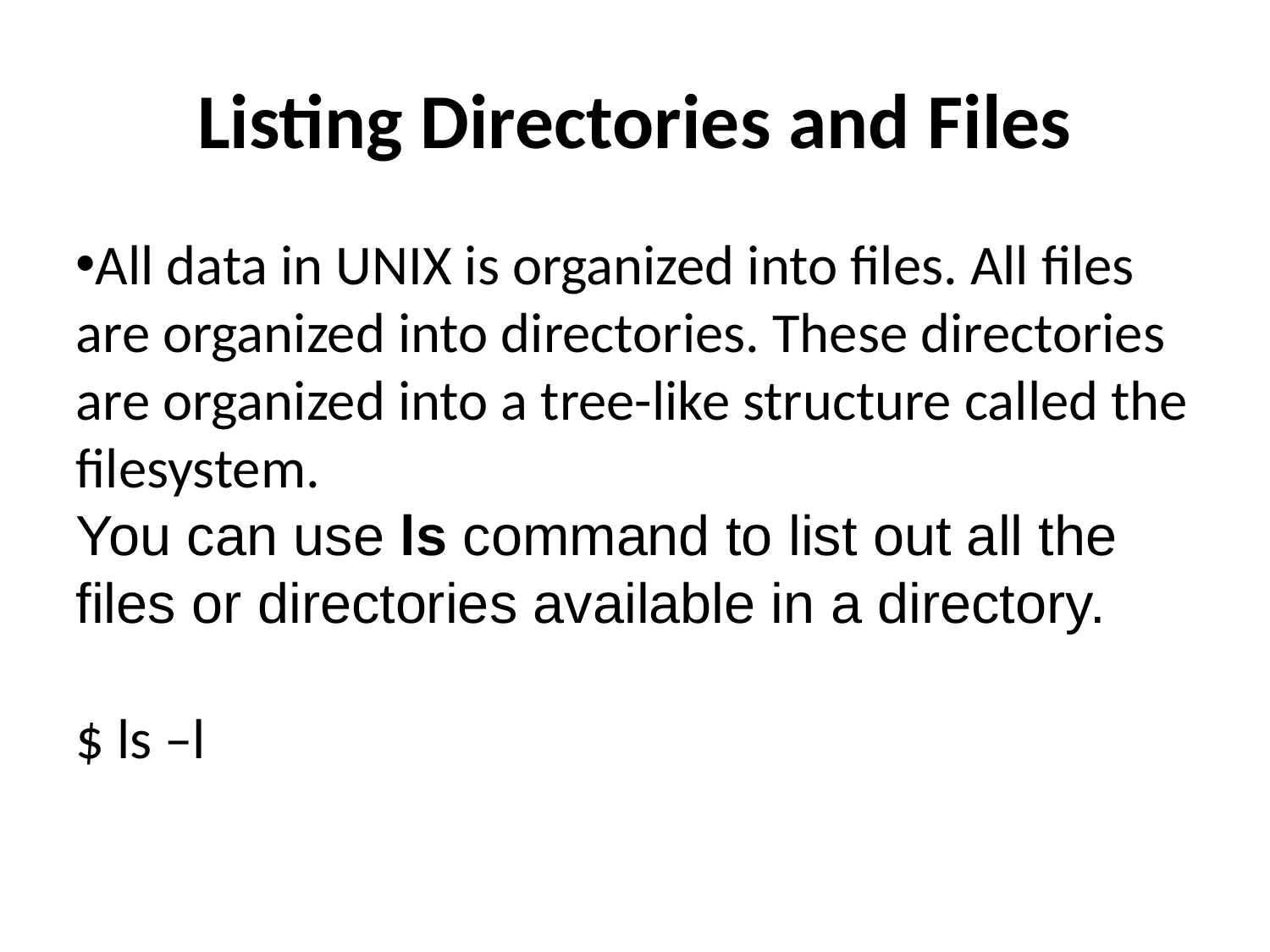

Listing Directories and Files
All data in UNIX is organized into files. All files are organized into directories. These directories are organized into a tree-like structure called the filesystem.
You can use ls command to list out all the files or directories available in a directory.

$ ls –l